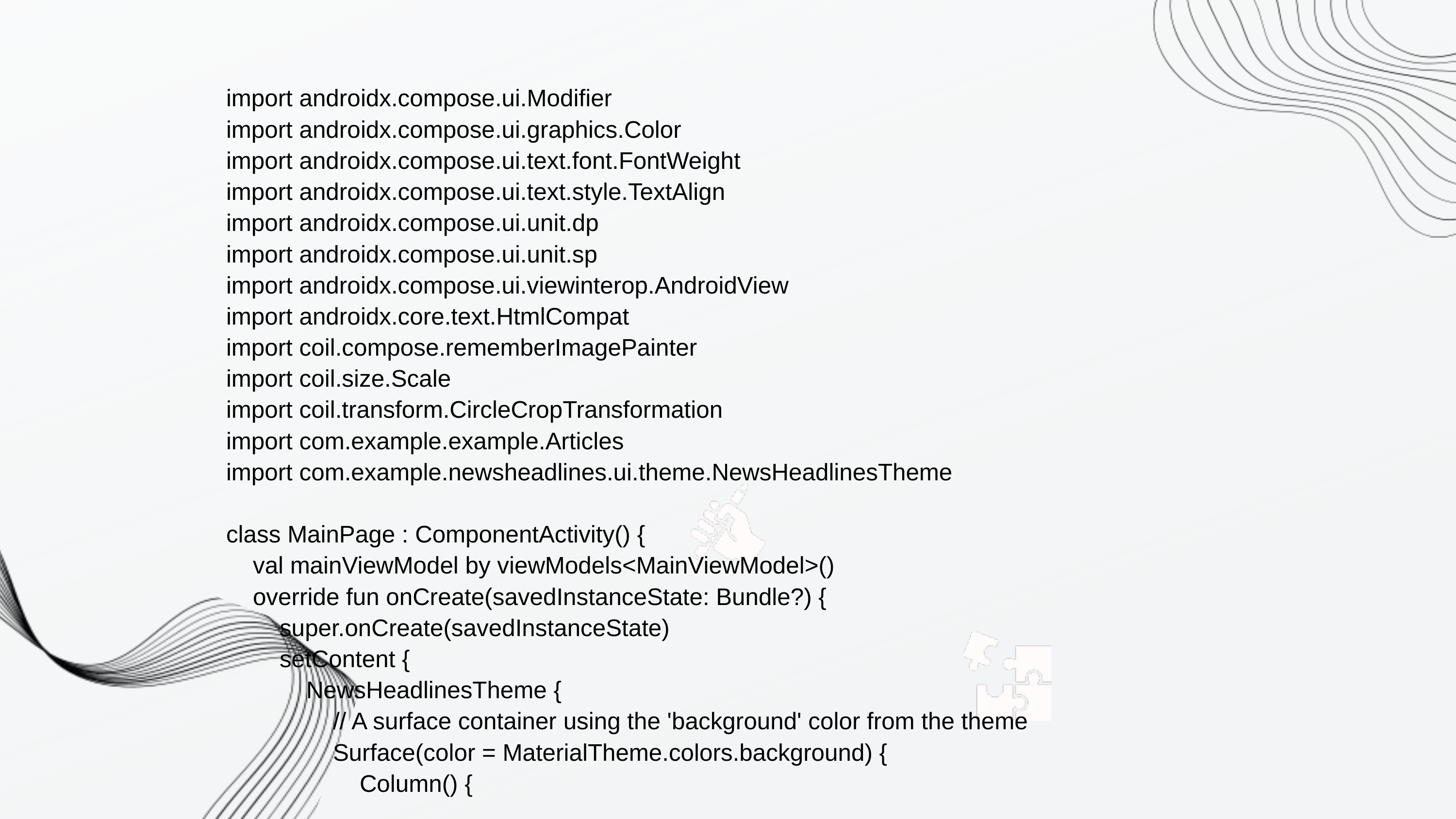

import androidx.compose.ui.Modifier
import androidx.compose.ui.graphics.Color
import androidx.compose.ui.text.font.FontWeight
import androidx.compose.ui.text.style.TextAlign
import androidx.compose.ui.unit.dp
import androidx.compose.ui.unit.sp
import androidx.compose.ui.viewinterop.AndroidView
import androidx.core.text.HtmlCompat
import coil.compose.rememberImagePainter
import coil.size.Scale
import coil.transform.CircleCropTransformation
import com.example.example.Articles
import com.example.newsheadlines.ui.theme.NewsHeadlinesTheme

class MainPage : ComponentActivity() {
    val mainViewModel by viewModels<MainViewModel>()
    override fun onCreate(savedInstanceState: Bundle?) {
        super.onCreate(savedInstanceState)
        setContent {
            NewsHeadlinesTheme {
                // A surface container using the 'background' color from the theme
                Surface(color = MaterialTheme.colors.background) {
                    Column() {